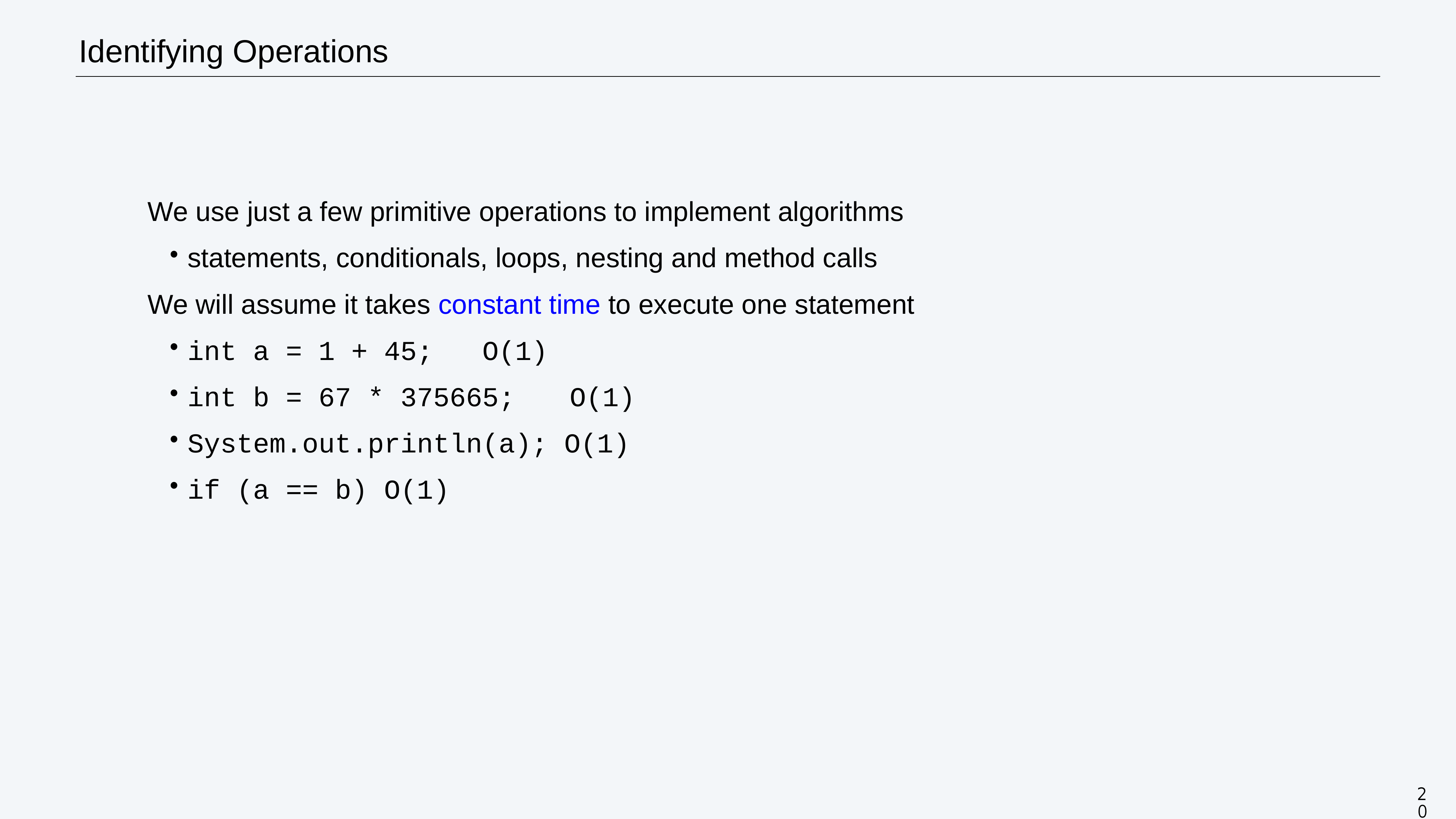

CS111: Centeno-Trees
# Identifying Operations
We use just a few primitive operations to implement algorithms
statements, conditionals, loops, nesting and method calls
We will assume it takes constant time to execute one statement
int a = 1 + 45;   O(1)
int b = 67 * 375665;	O(1)
System.out.println(a); O(1)
if (a == b) O(1)
20